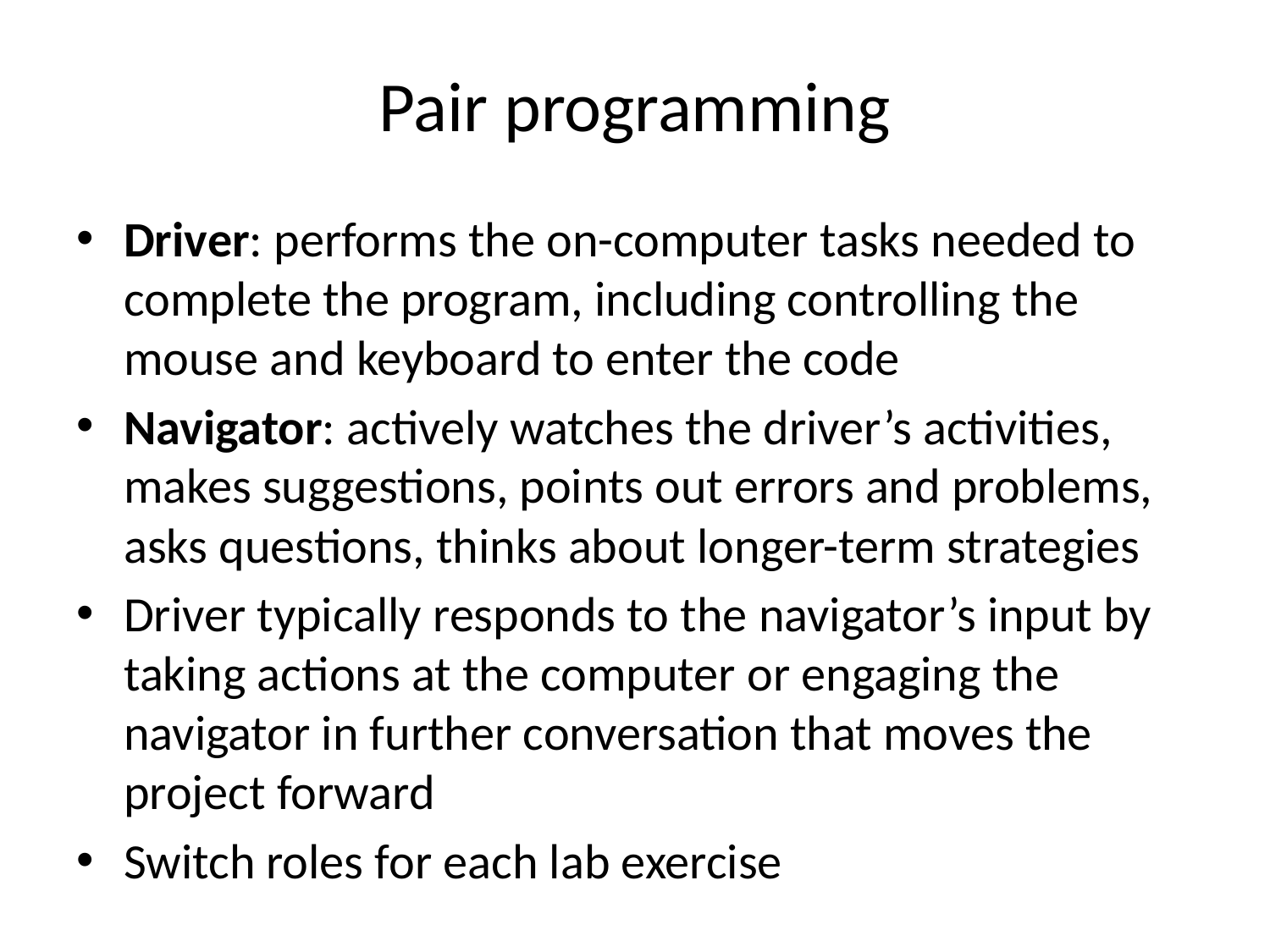

# Pair programming
Driver: performs the on-computer tasks needed to complete the program, including controlling the mouse and keyboard to enter the code
Navigator: actively watches the driver’s activities, makes suggestions, points out errors and problems, asks questions, thinks about longer-term strategies
Driver typically responds to the navigator’s input by taking actions at the computer or engaging the navigator in further conversation that moves the project forward
Switch roles for each lab exercise